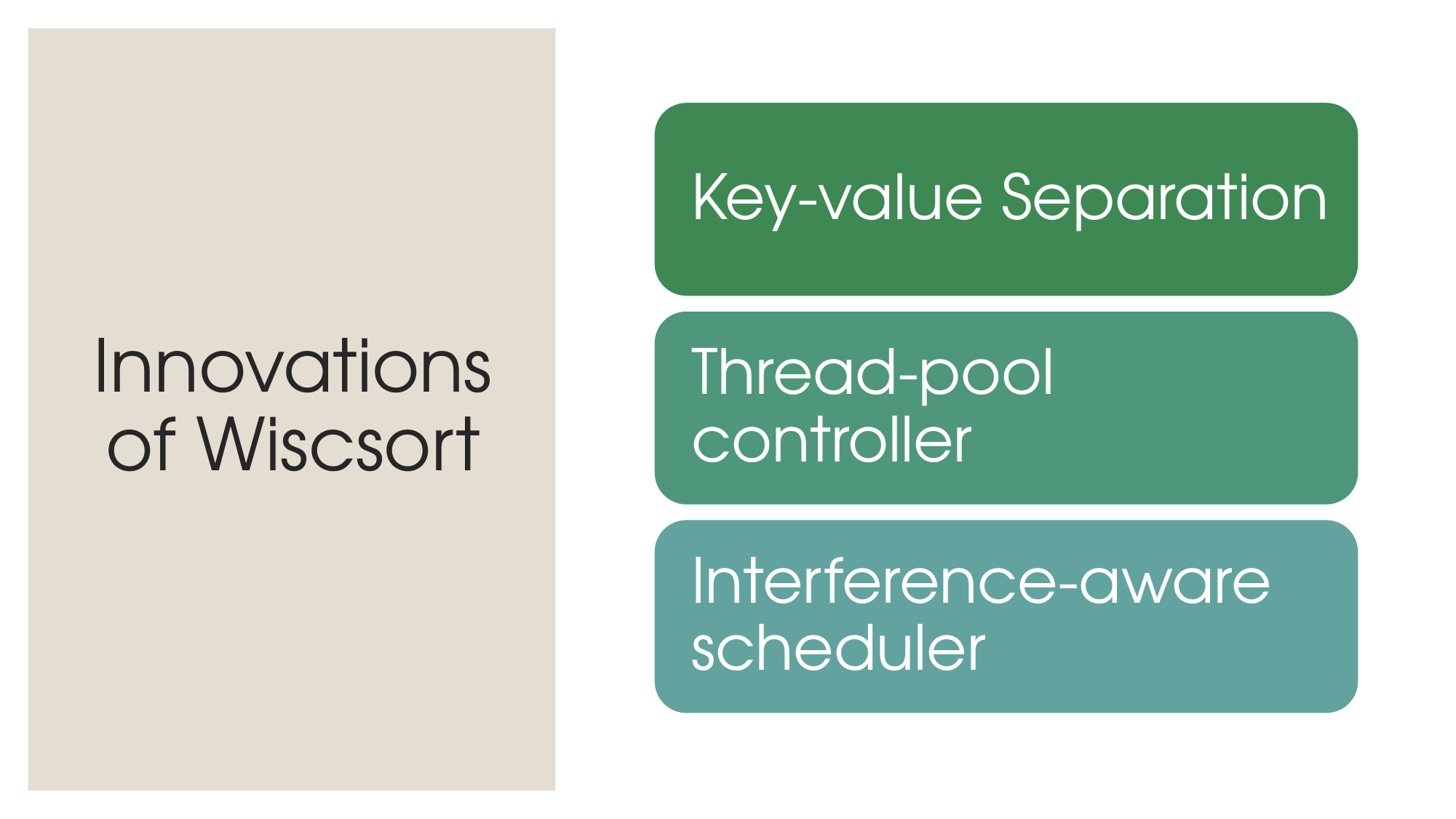

# Innovations of Wiscsort
Key-value Separation
Thread-pool controller
Interference-aware scheduler